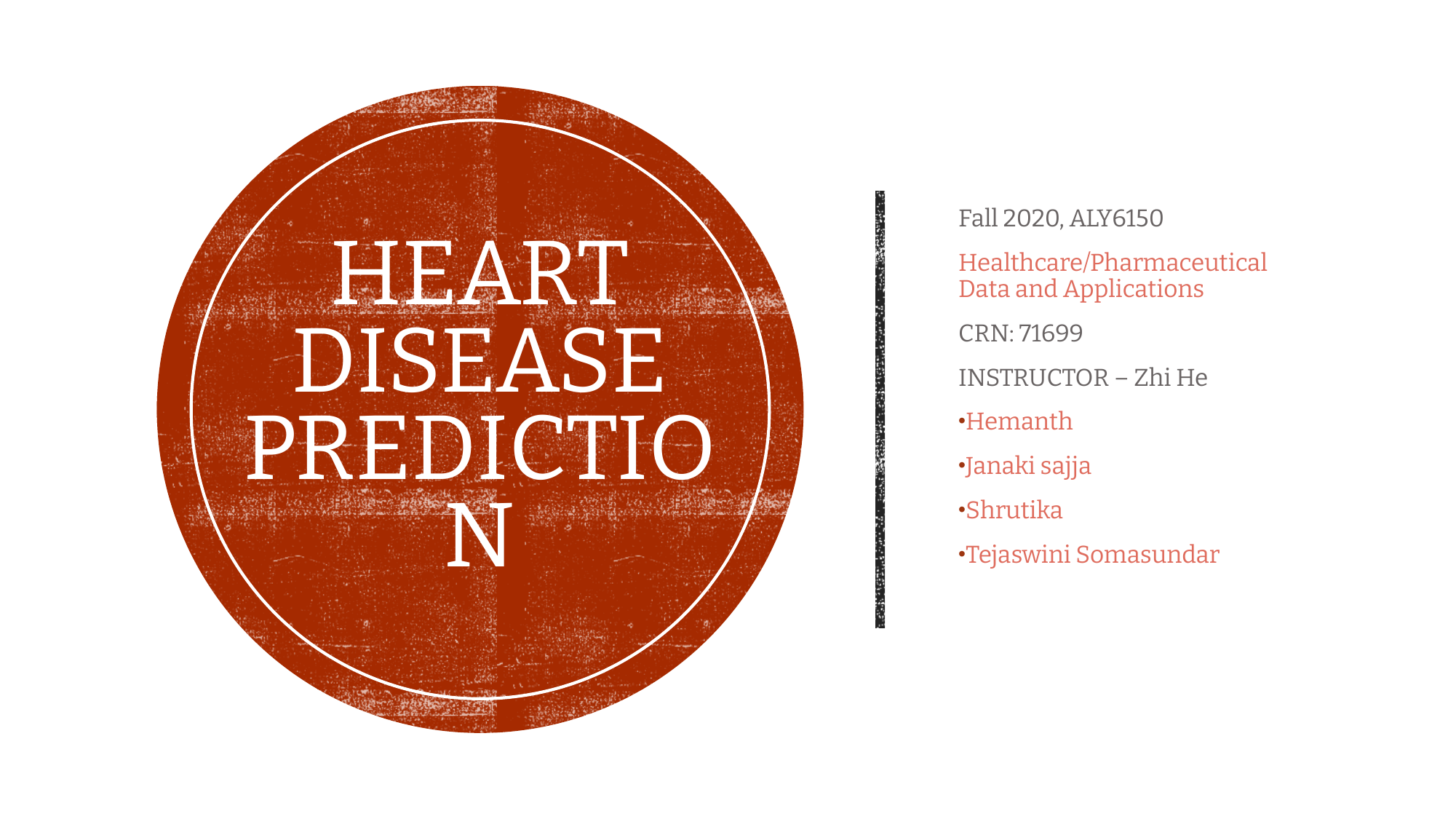

Fall 2020, ALY6150
Healthcare/Pharmaceutical Data and Applications
CRN: 71699
INSTRUCTOR – Zhi He
Hemanth
Janaki sajja
Shrutika
Tejaswini Somasundar

# Heart Disease Prediction